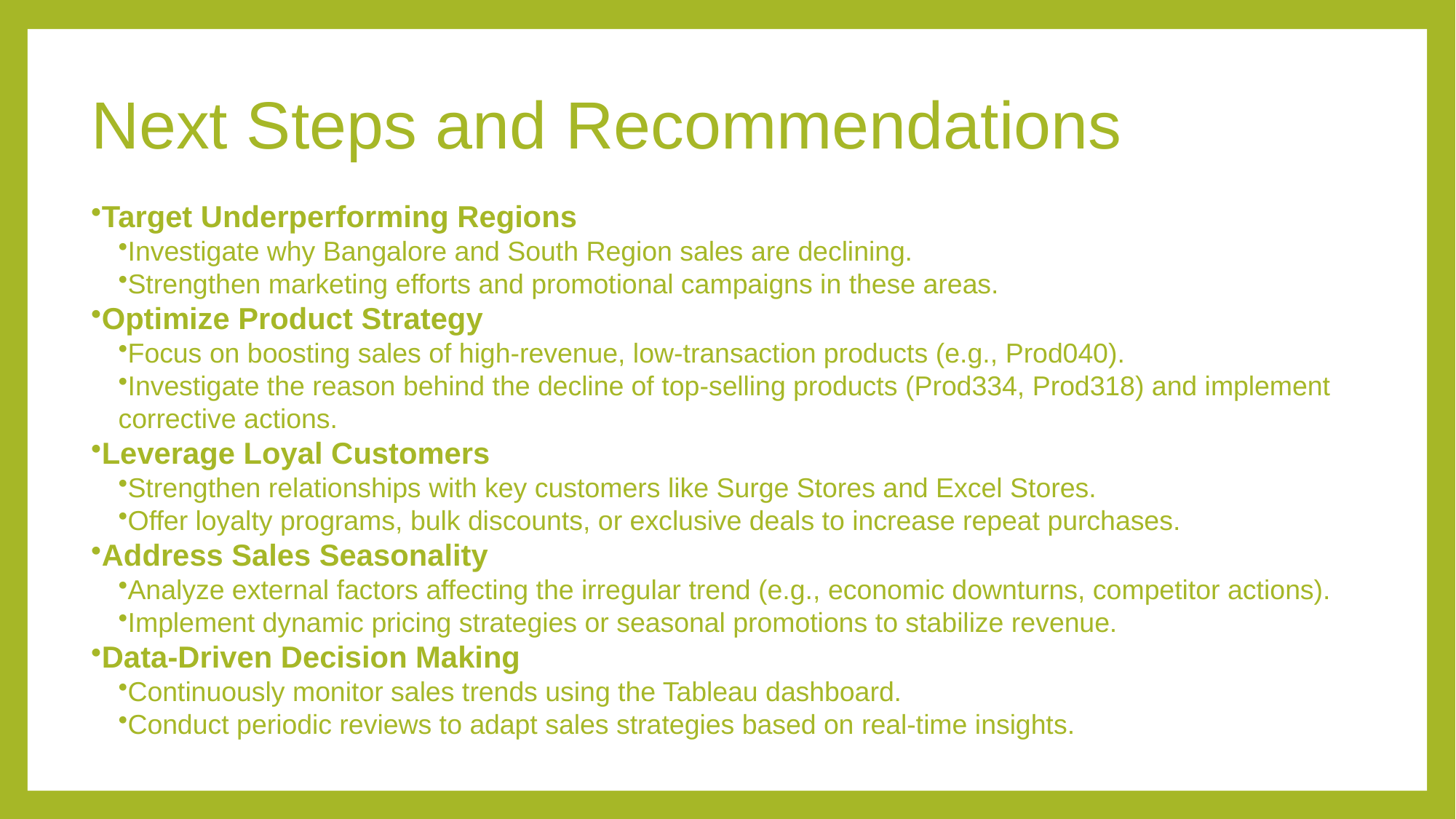

# Next Steps and Recommendations
Target Underperforming Regions
Investigate why Bangalore and South Region sales are declining.
Strengthen marketing efforts and promotional campaigns in these areas.
Optimize Product Strategy
Focus on boosting sales of high-revenue, low-transaction products (e.g., Prod040).
Investigate the reason behind the decline of top-selling products (Prod334, Prod318) and implement corrective actions.
Leverage Loyal Customers
Strengthen relationships with key customers like Surge Stores and Excel Stores.
Offer loyalty programs, bulk discounts, or exclusive deals to increase repeat purchases.
Address Sales Seasonality
Analyze external factors affecting the irregular trend (e.g., economic downturns, competitor actions).
Implement dynamic pricing strategies or seasonal promotions to stabilize revenue.
Data-Driven Decision Making
Continuously monitor sales trends using the Tableau dashboard.
Conduct periodic reviews to adapt sales strategies based on real-time insights.